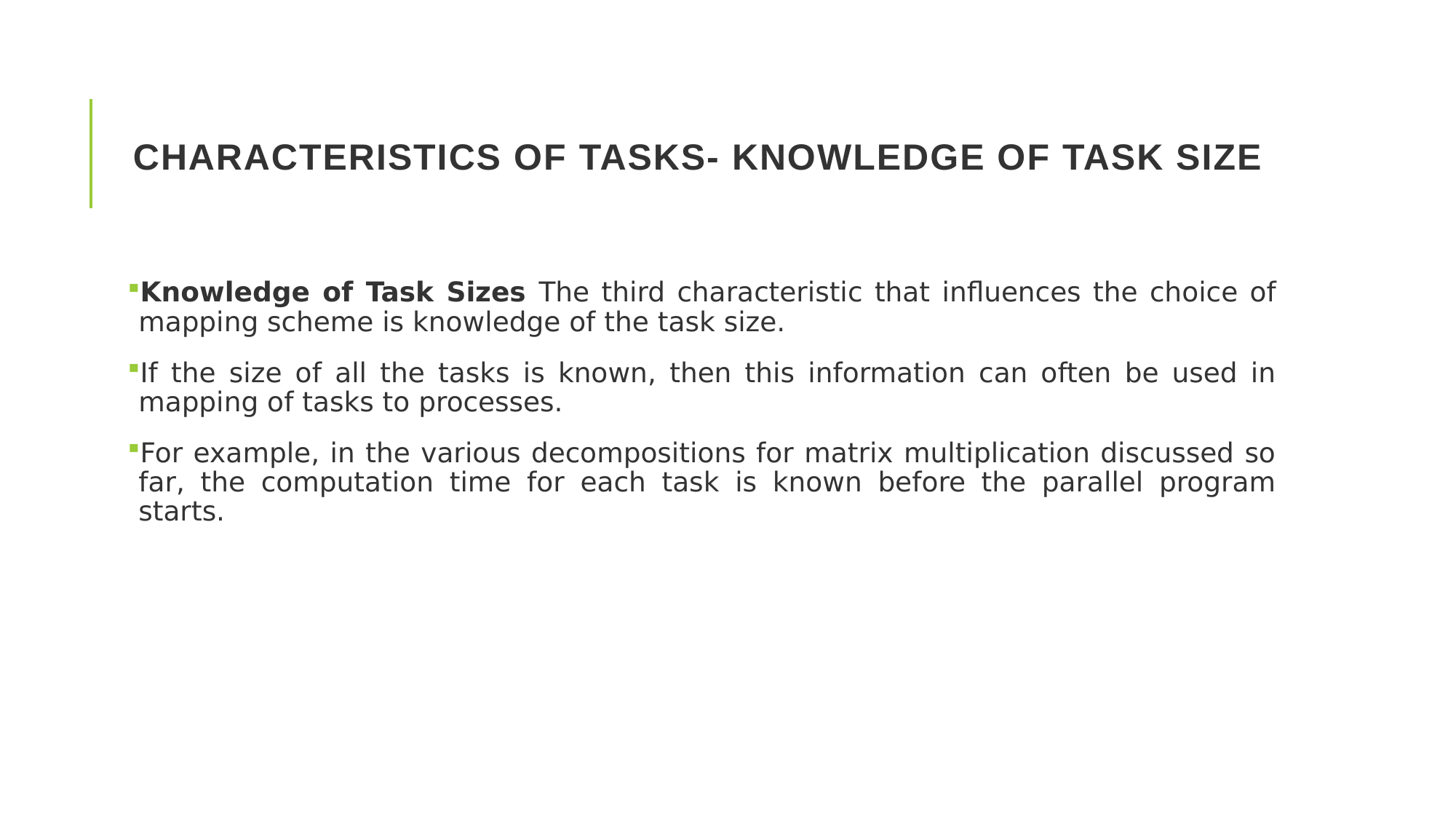

# Characteristics of Tasks- knowledge of Task Size
Knowledge of Task Sizes The third characteristic that influences the choice of mapping scheme is knowledge of the task size.
If the size of all the tasks is known, then this information can often be used in mapping of tasks to processes.
For example, in the various decompositions for matrix multiplication discussed so far, the computation time for each task is known before the parallel program starts.